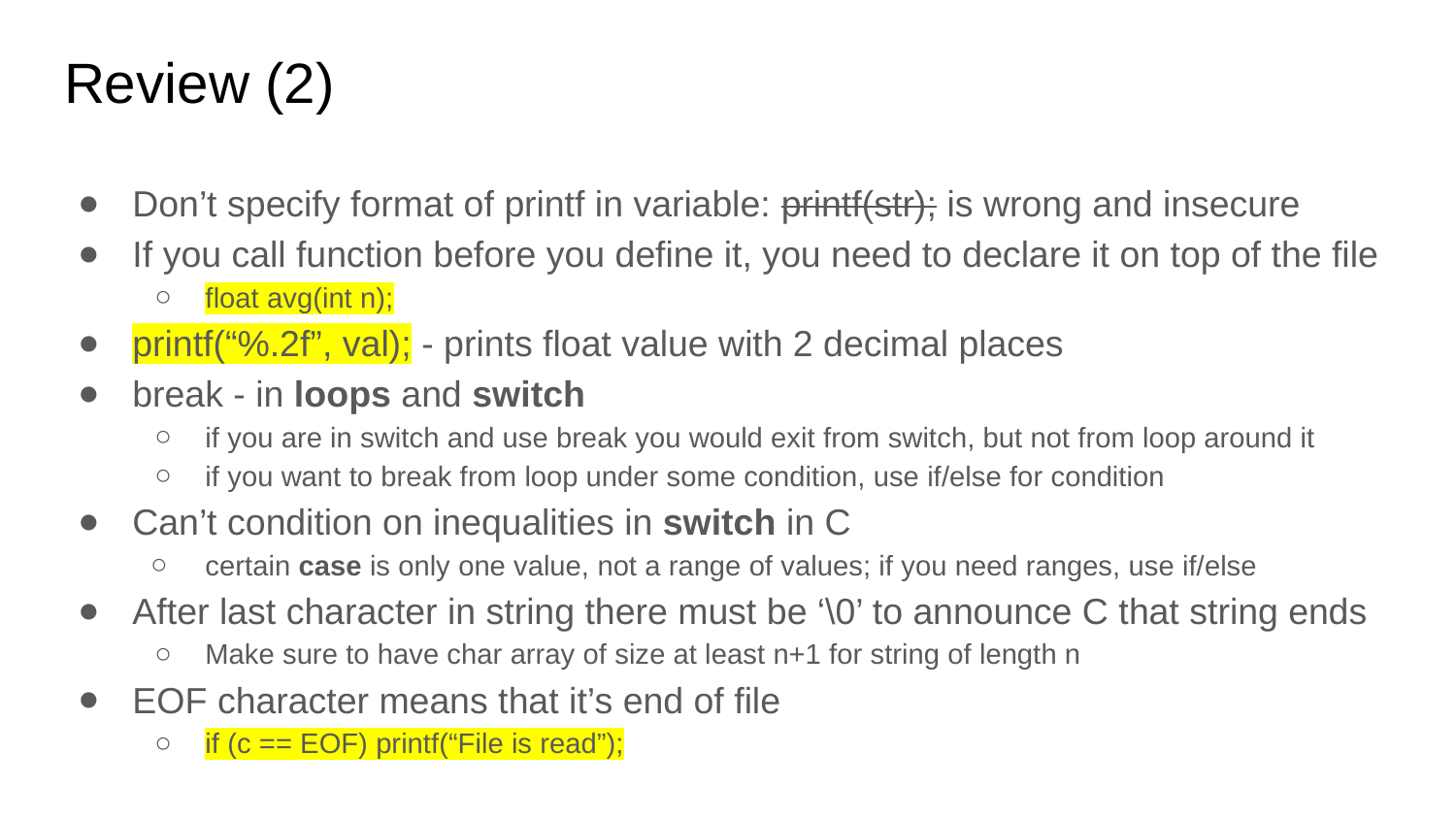

# Review (2)
Don’t specify format of printf in variable: printf(str); is wrong and insecure
If you call function before you define it, you need to declare it on top of the file
float avg(int n);
printf(“%.2f”, val); - prints float value with 2 decimal places
break - in loops and switch
if you are in switch and use break you would exit from switch, but not from loop around it
if you want to break from loop under some condition, use if/else for condition
Can’t condition on inequalities in switch in C
certain case is only one value, not a range of values; if you need ranges, use if/else
After last character in string there must be ‘\0’ to announce C that string ends
Make sure to have char array of size at least n+1 for string of length n
EOF character means that it’s end of file
if (c == EOF) printf(“File is read”);